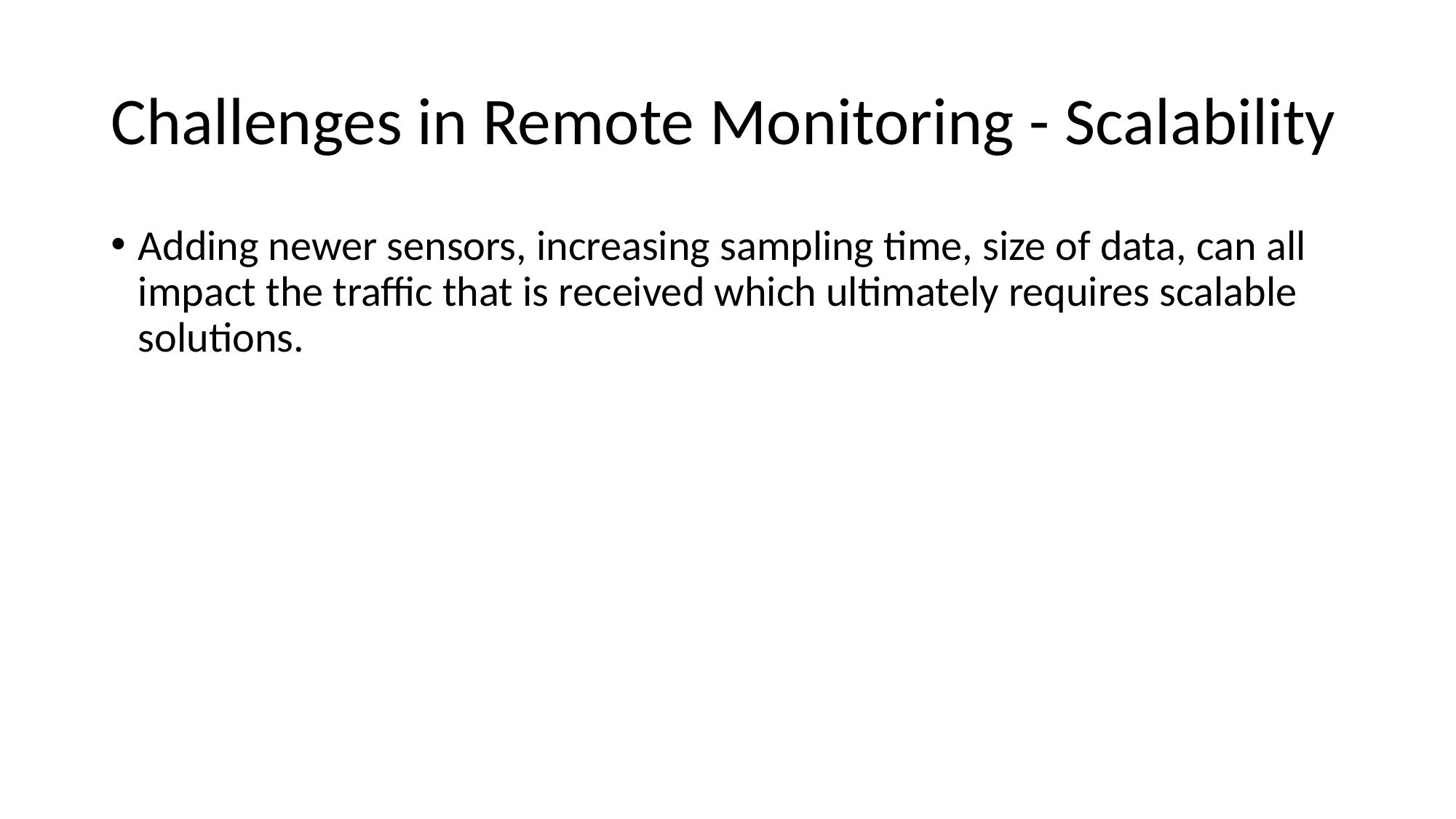

# Challenges in Remote Monitoring - Scalability
Adding newer sensors, increasing sampling time, size of data, can all impact the traffic that is received which ultimately requires scalable solutions.